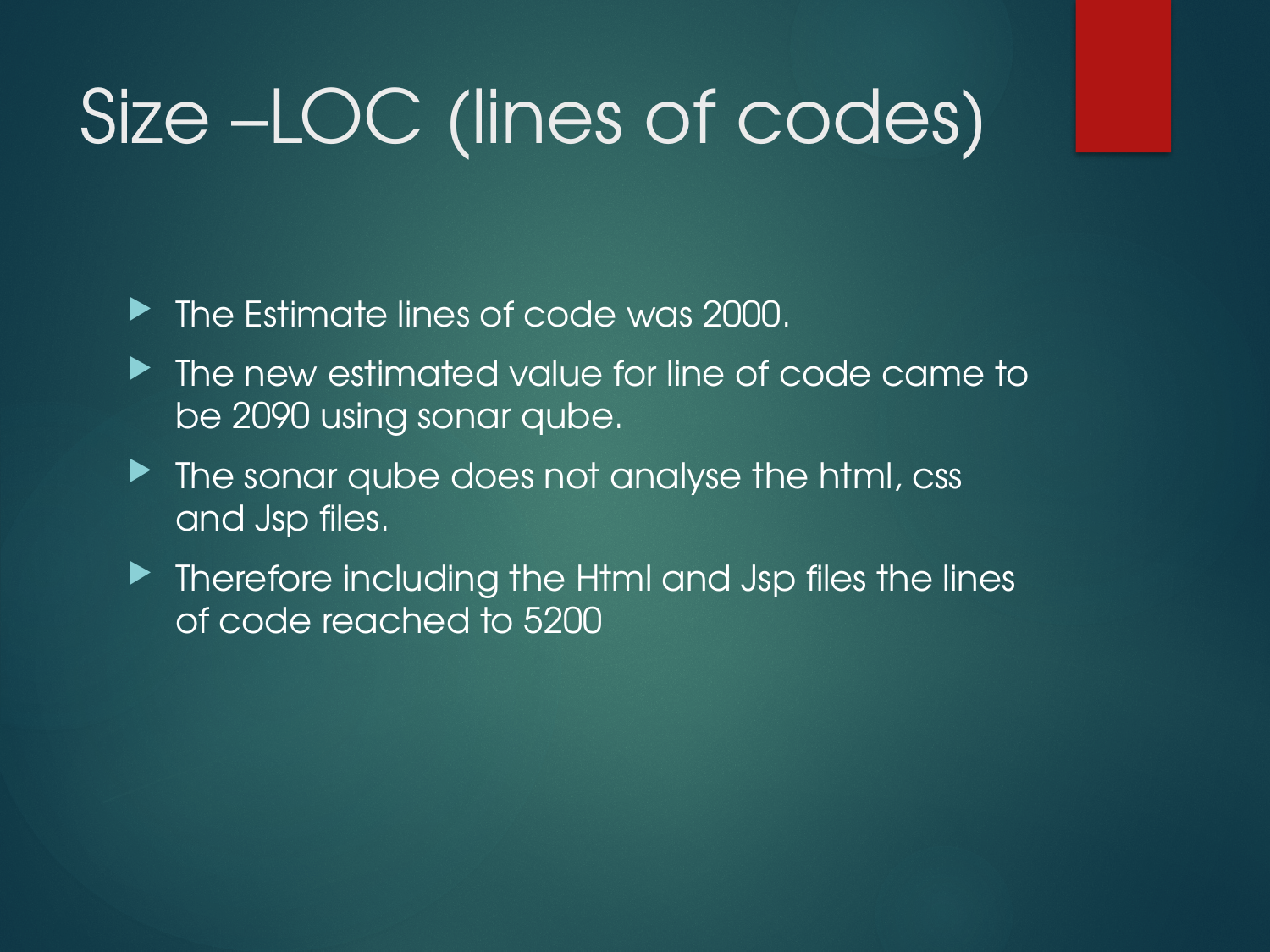

# Size –LOC (lines of codes)
The Estimate lines of code was 2000.
The new estimated value for line of code came to be 2090 using sonar qube.
The sonar qube does not analyse the html, css and Jsp files.
Therefore including the Html and Jsp files the lines of code reached to 5200